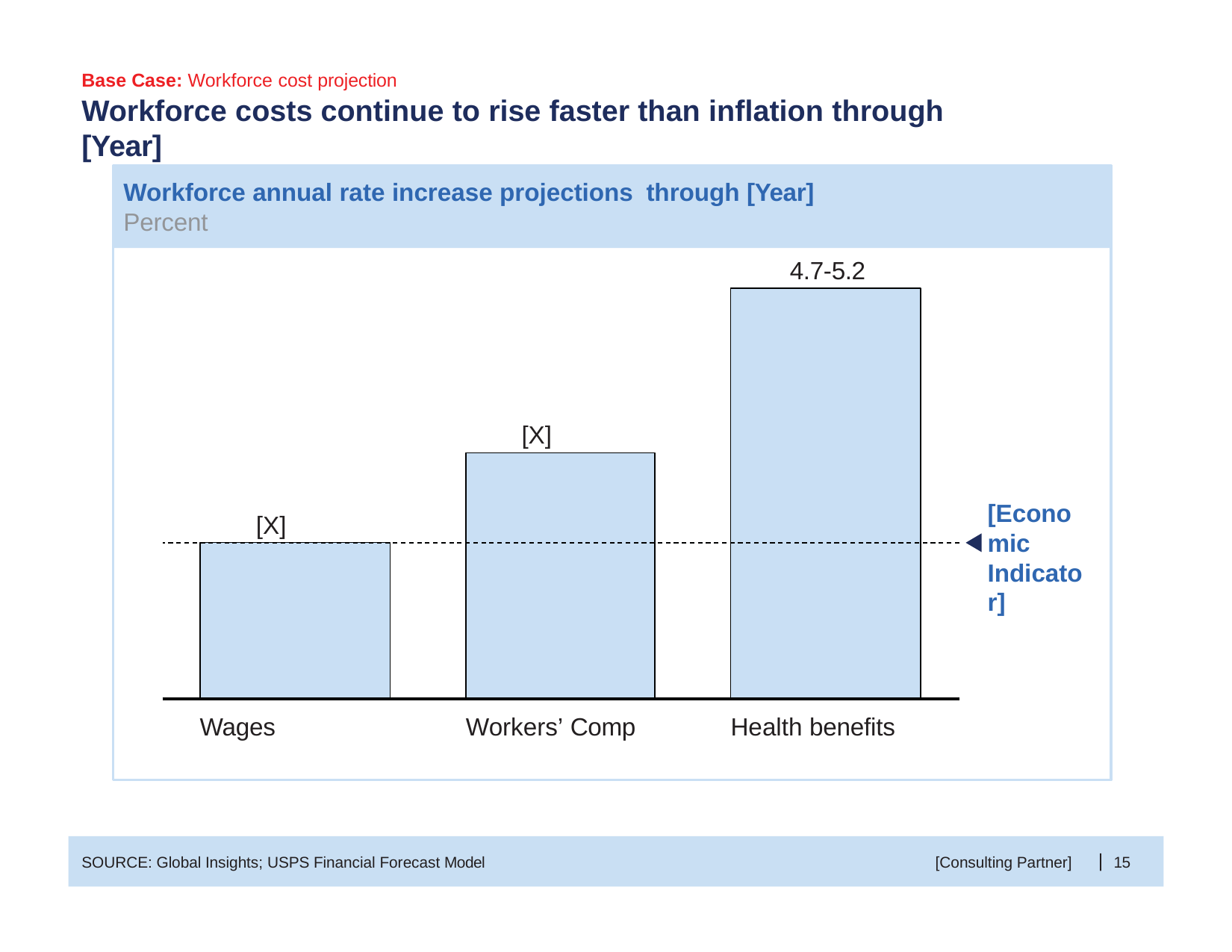

Base Case: Workforce cost projection
# Workforce costs continue to rise faster than inflation through [Year]

Workforce annual rate increase projections through [Year]
Percent
4.7-5.2

[X]

[Economic Indicator]
[X]

Wages
Workers’ Comp
Health benefits
|
SOURCE: Global Insights; USPS Financial Forecast Model
[Consulting Partner]
15